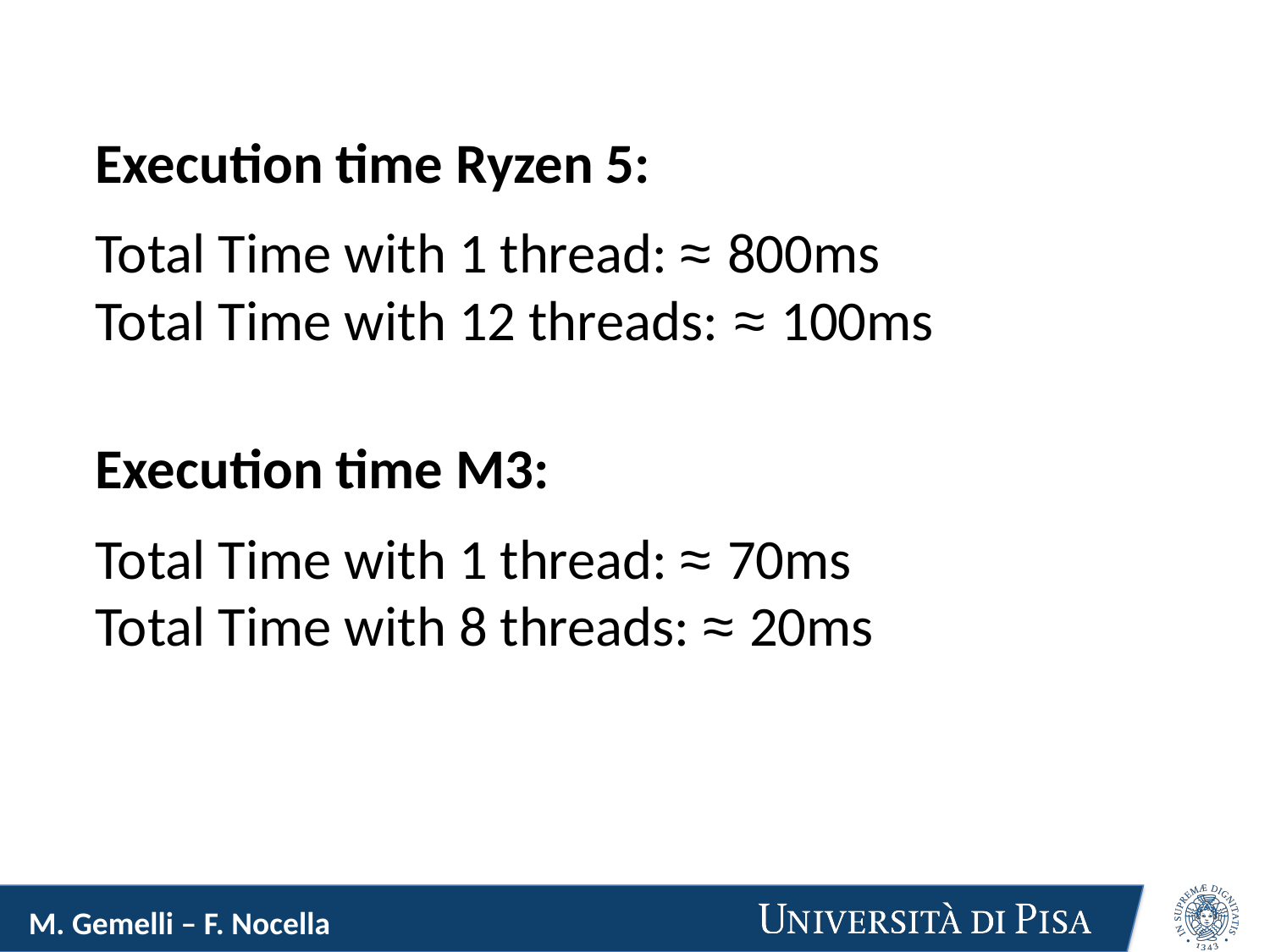

Execution time Ryzen 5:
Total Time with 1 thread: ≈ 800ms
Total Time with 12 threads: ≈ 100ms
Execution time M3:
# Total Time with 1 thread: ≈ 70ms Total Time with 8 threads: ≈ 20ms
M. Gemelli – F. Nocella